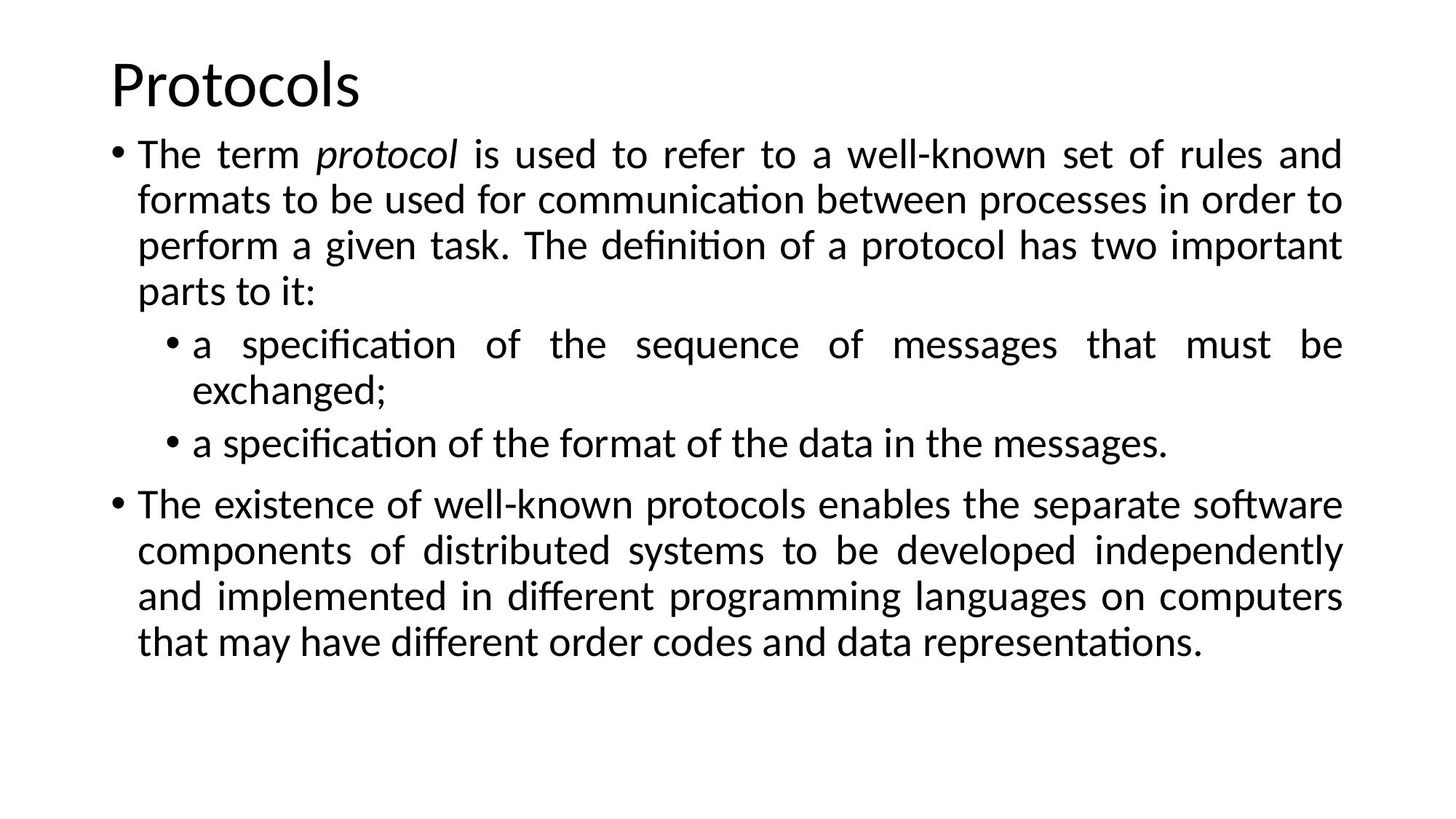

# Protocols
The term protocol is used to refer to a well-known set of rules and formats to be used for communication between processes in order to perform a given task. The definition of a protocol has two important parts to it:
a specification of the sequence of messages that must be exchanged;
a specification of the format of the data in the messages.
The existence of well-known protocols enables the separate software components of distributed systems to be developed independently and implemented in different programming languages on computers that may have different order codes and data representations.